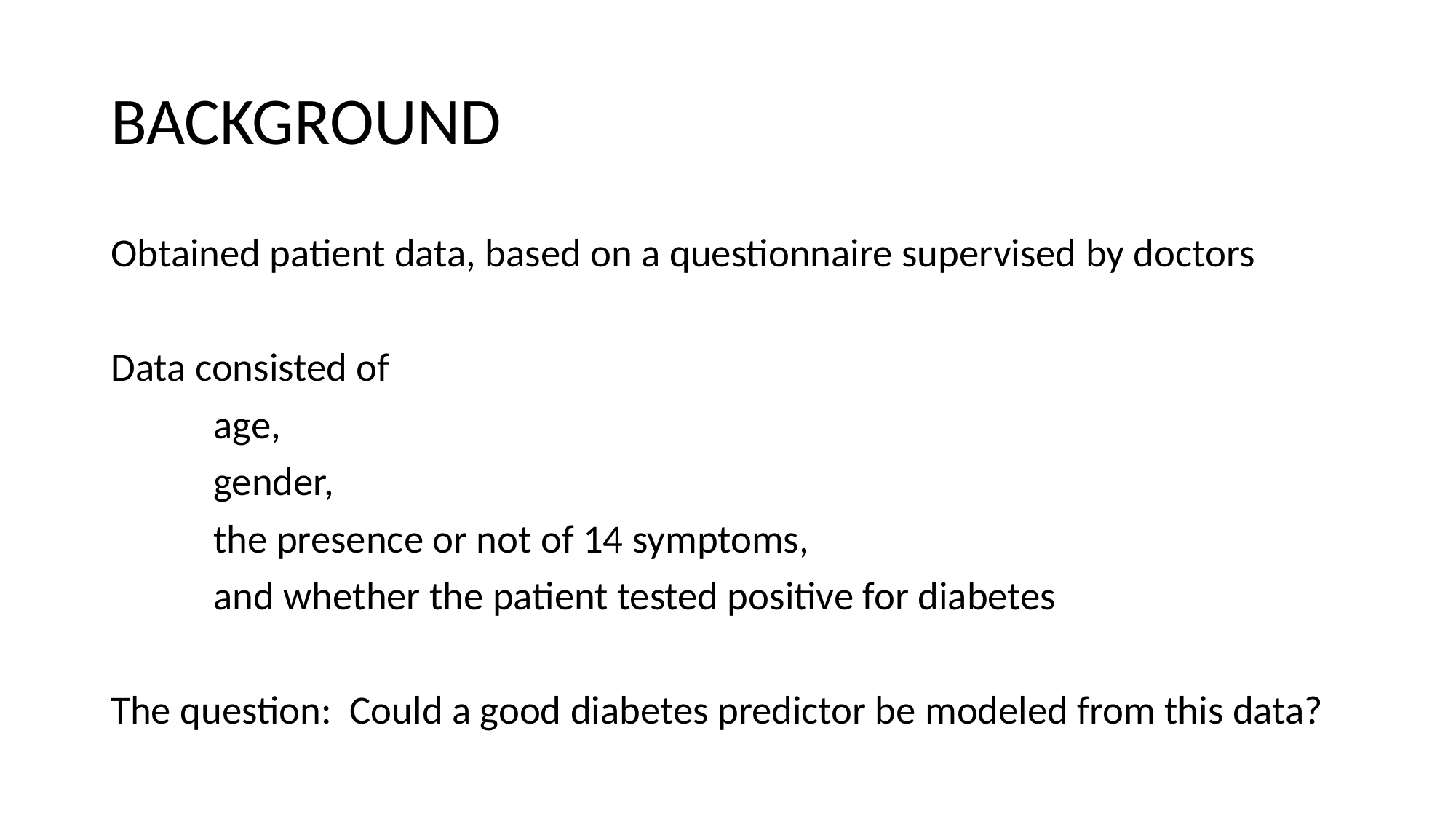

# BACKGROUND
Obtained patient data, based on a questionnaire supervised by doctors

Data consisted of
	age,
	gender,
	the presence or not of 14 symptoms,
	and whether the patient tested positive for diabetes

The question:  Could a good diabetes predictor be modeled from this data?